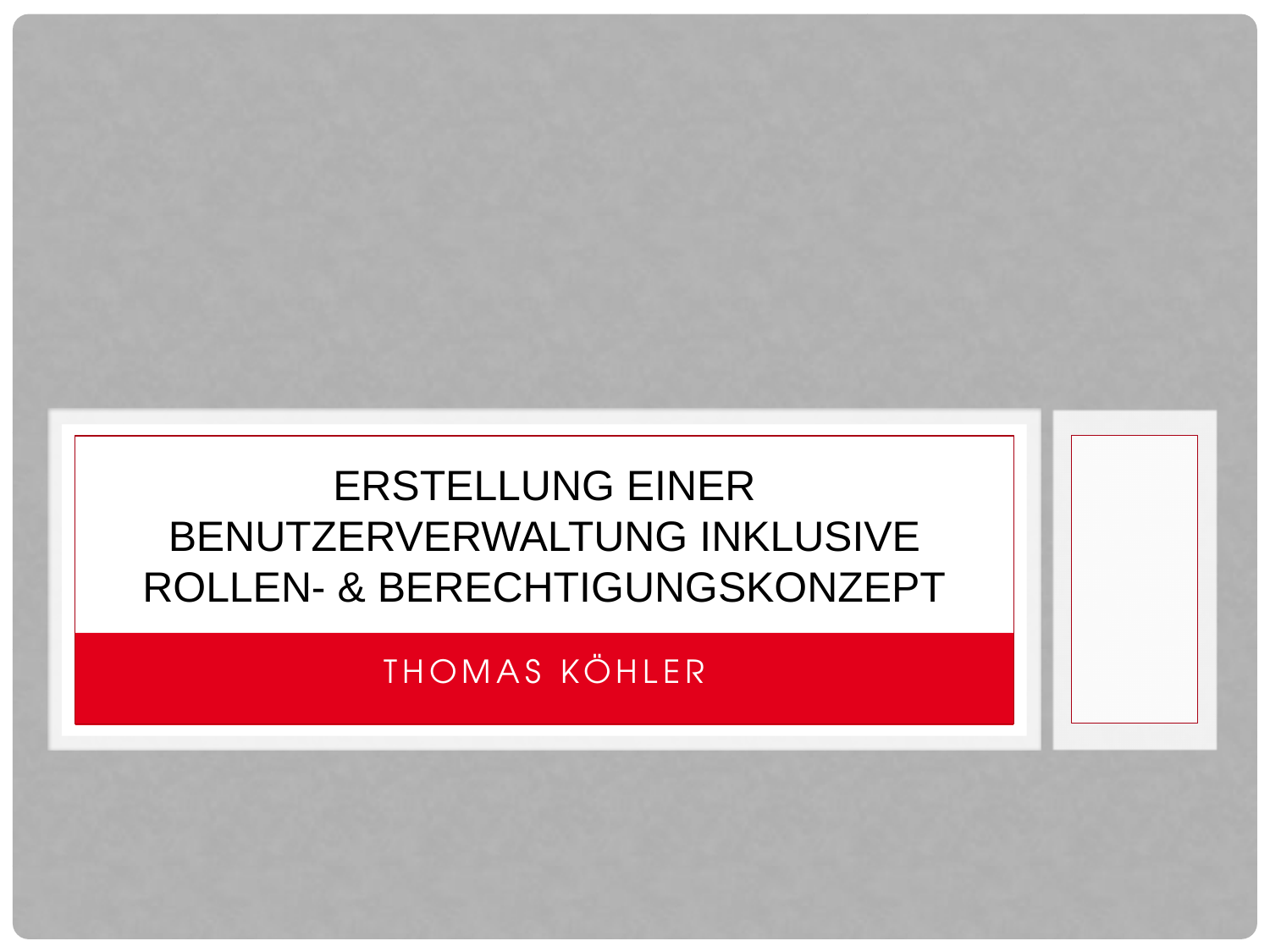

# Erstellung einer Benutzerverwaltung inklusive Rollen- & Berechtigungskonzept
Thomas Köhler